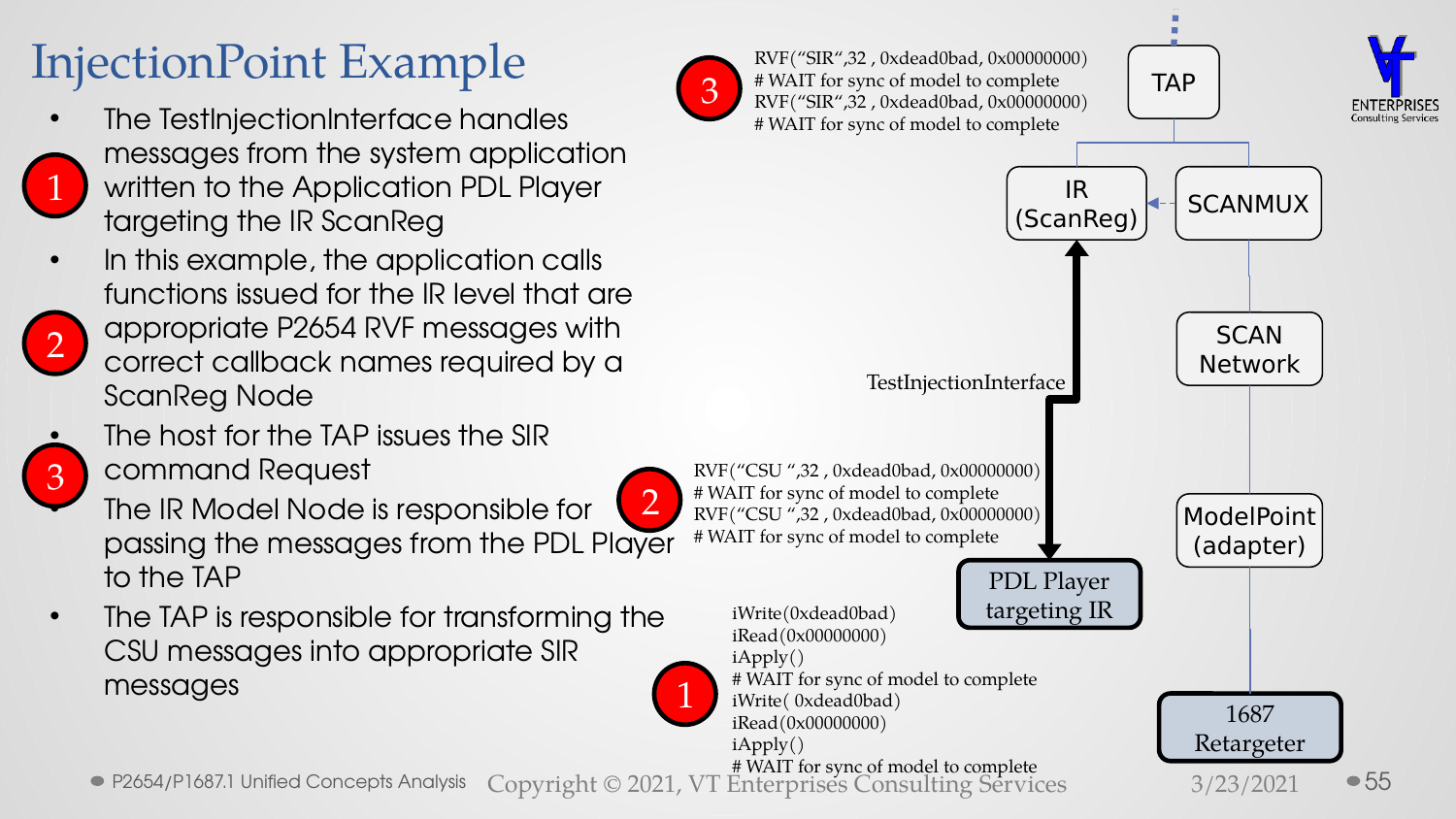

# InjectionPoint Example
RVF(“SIR“,32 , 0xdead0bad, 0x00000000)
# WAIT for sync of model to complete
RVF(“SIR“,32 , 0xdead0bad, 0x00000000)
# WAIT for sync of model to complete
TAP
3
The TestInjectionInterface handles messages from the system application written to the Application PDL Player targeting the IR ScanReg
In this example, the application calls functions issued for the IR level that are appropriate P2654 RVF messages with correct callback names required by a ScanReg Node
The host for the TAP issues the SIR command Request
The IR Model Node is responsible for passing the messages from the PDL Player to the TAP
The TAP is responsible for transforming the CSU messages into appropriate SIR messages
1
IR
(ScanReg)
SCANMUX
2
SCAN
Network
TestInjectionInterface
3
RVF(“CSU “,32 , 0xdead0bad, 0x00000000)
# WAIT for sync of model to complete
RVF(“CSU “,32 , 0xdead0bad, 0x00000000)
# WAIT for sync of model to complete
2
ModelPoint
(adapter)
PDL Player targeting IR
iWrite(0xdead0bad)
iRead(0x00000000)
iApply()
# WAIT for sync of model to complete
iWrite( 0xdead0bad)
iRead(0x00000000)
iApply()
# WAIT for sync of model to complete
1
1687 Retargeter
P2654/P1687.1 Unified Concepts Analysis
55
3/23/2021